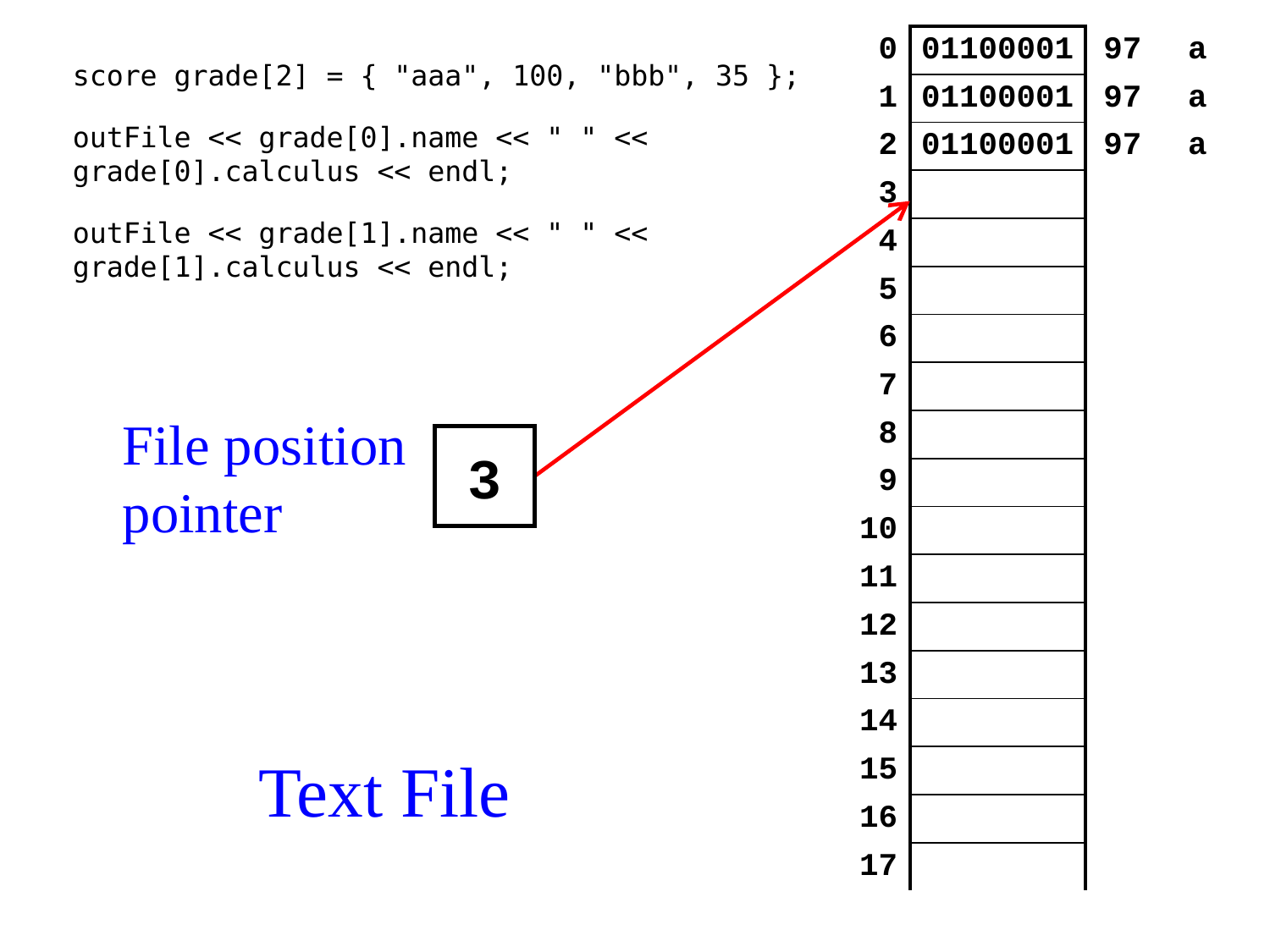

| 0 | 01100001 | 97 | a |
| --- | --- | --- | --- |
| 1 | 01100001 | 97 | a |
| 2 | 01100001 | 97 | a |
| 3 |  |  |  |
| 4 |  |  |  |
| 5 |  |  |  |
| 6 |  |  |  |
| 7 |  |  |  |
| 8 |  |  |  |
| 9 |  |  |  |
| 10 |  |  |  |
| 11 |  |  |  |
| 12 |  |  |  |
| 13 |  |  |  |
| 14 |  |  |  |
| 15 |  |  |  |
| 16 |  |  |  |
| 17 |  |  |  |
score grade[2] = { "aaa", 100, "bbb", 35 };
outFile << grade[0].name << " " << grade[0].calculus << endl;
outFile << grade[1].name << " " << grade[1].calculus << endl;

File position
pointer
3
# Text File